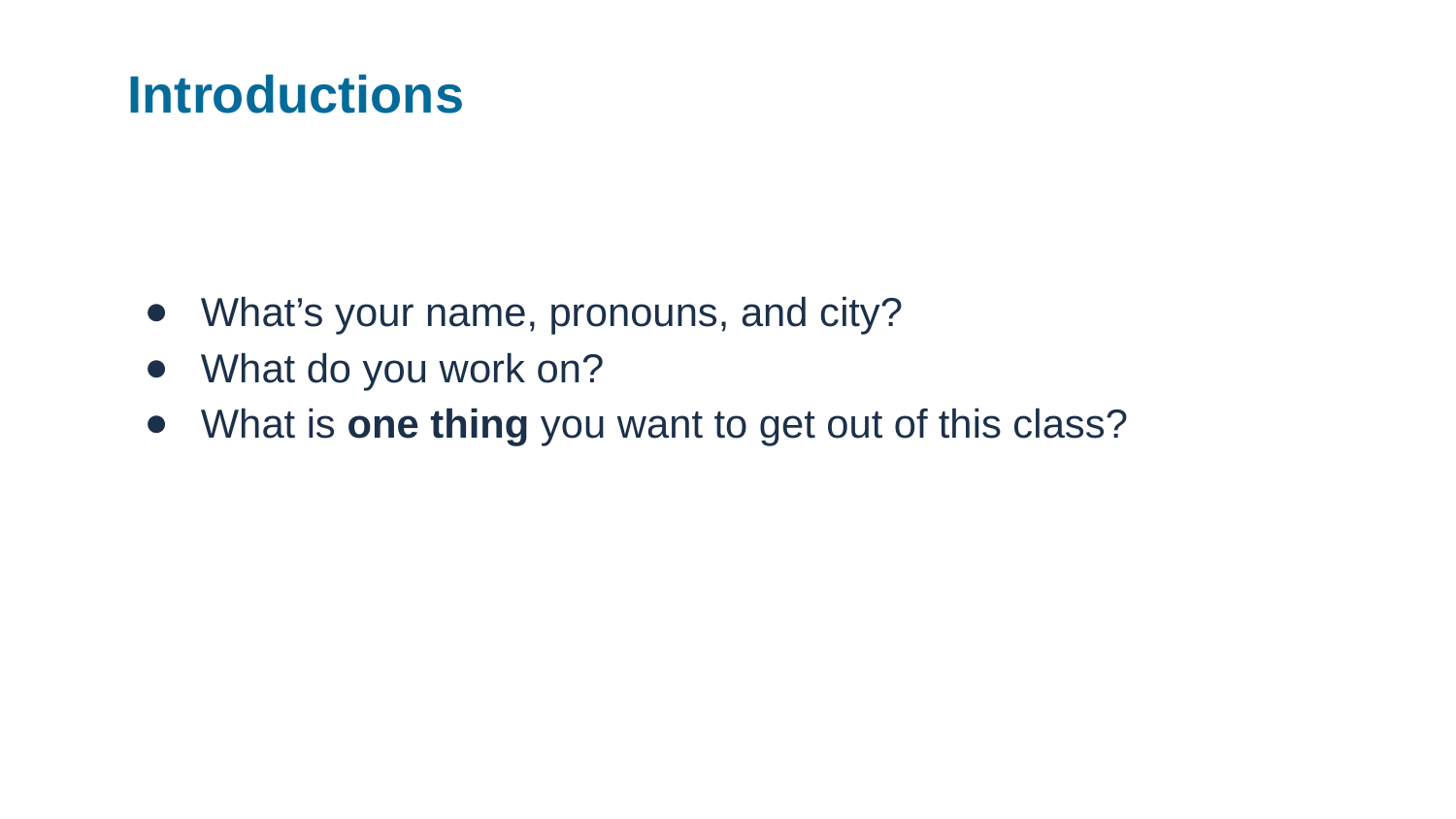

# Introductions
What’s your name, pronouns, and city?
What do you work on?
What is one thing you want to get out of this class?